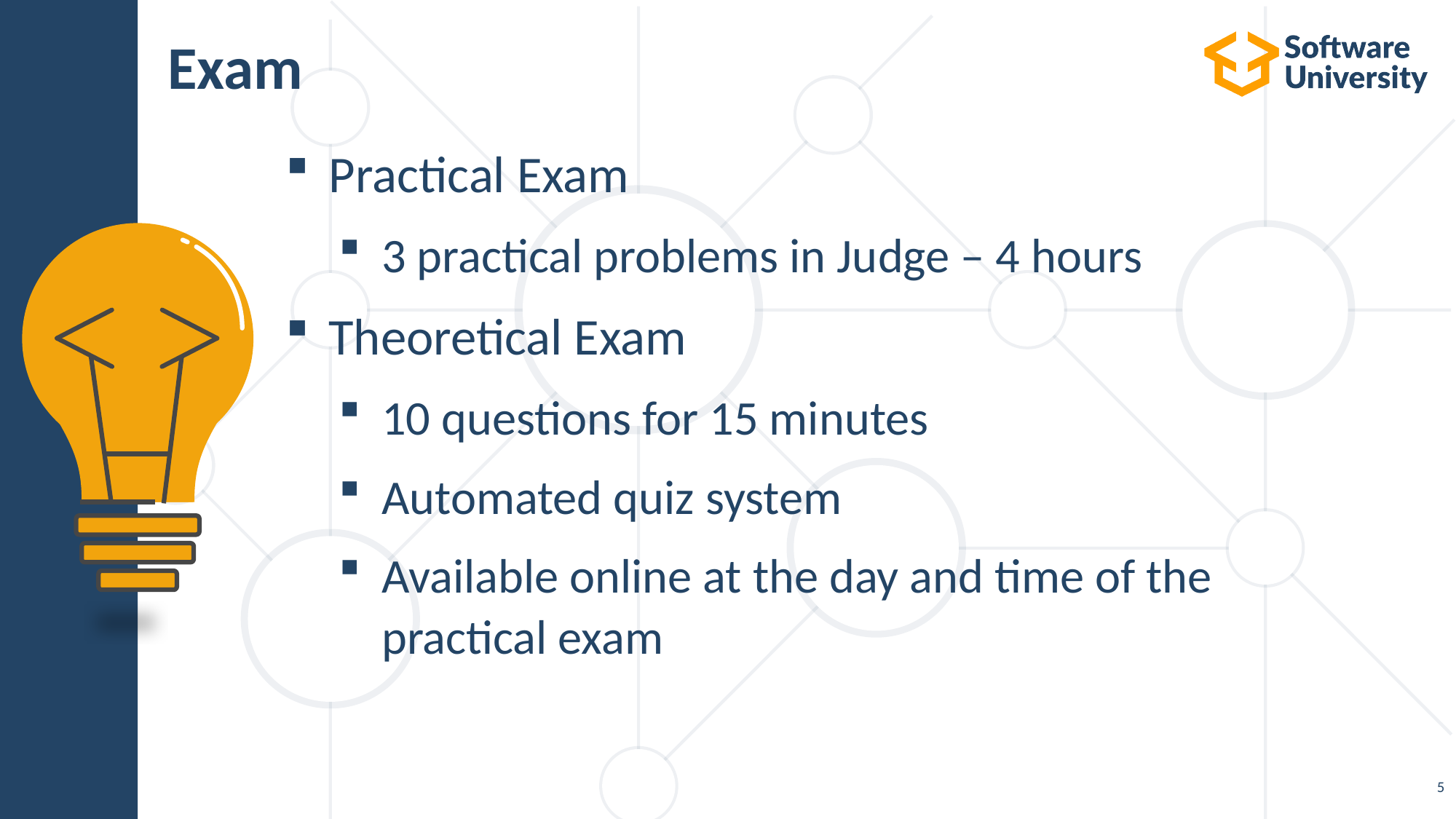

# Exam
Practical Exam
3 practical problems in Judge – 4 hours
Theoretical Exam
10 questions for 15 minutes
Automated quiz system
Available online at the day and time of the                 practical exam
5